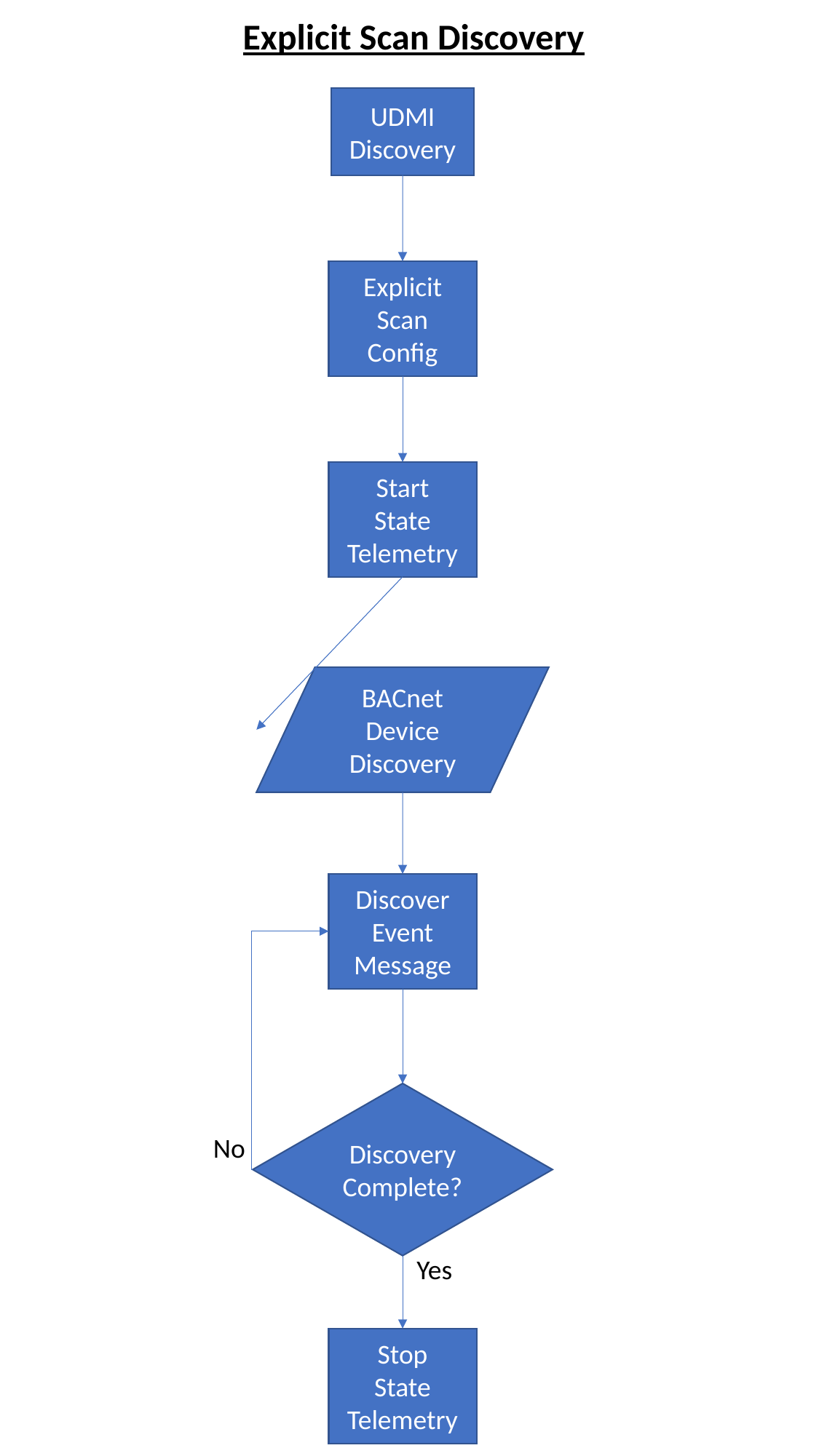

Explicit Scan Discovery
UDMI Discovery
Explicit Scan Config
Start
State Telemetry
BACnet Device Discovery
Discover Event Message
Discovery Complete?
No
Yes
Stop
State Telemetry